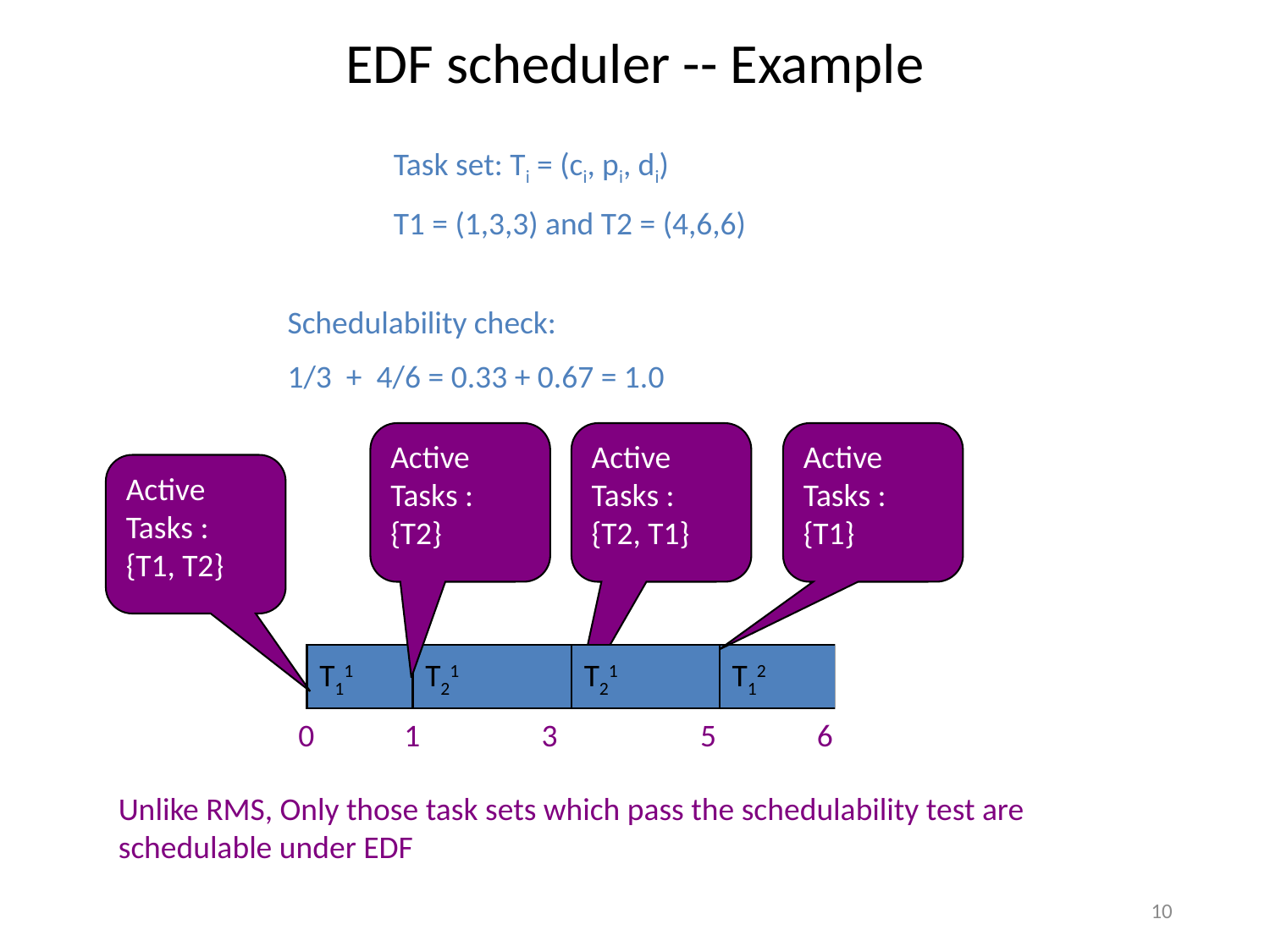

EDF scheduler -- Example
Task set: Ti = (ci, pi, di)
T1 = (1,3,3) and T2 = (4,6,6)
Schedulability check:
1/3  +  4/6 = 0.33 + 0.67 = 1.0
Active Tasks :
{T2}
Active Tasks :
{T2, T1}
Active Tasks :
{T1}
Active Tasks :
{T1, T2}

T11
T21
T21
T12
0

1
3
5
6
Unlike RMS, Only those task sets which pass the schedulability test are schedulable under EDF
10